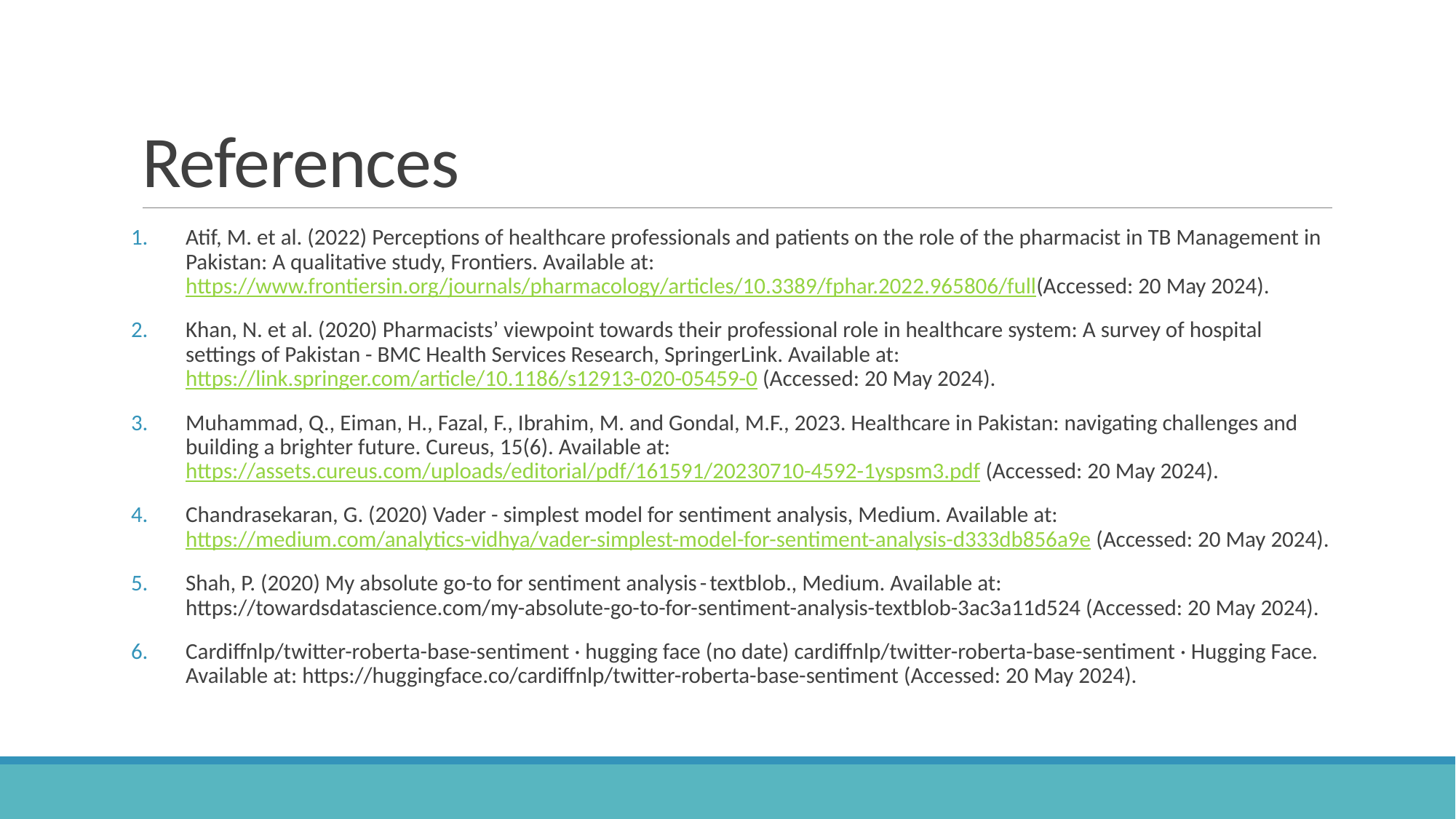

# References
Atif, M. et al. (2022) Perceptions of healthcare professionals and patients on the role of the pharmacist in TB Management in Pakistan: A qualitative study, Frontiers. Available at: https://www.frontiersin.org/journals/pharmacology/articles/10.3389/fphar.2022.965806/full(Accessed: 20 May 2024).
Khan, N. et al. (2020) Pharmacists’ viewpoint towards their professional role in healthcare system: A survey of hospital settings of Pakistan - BMC Health Services Research, SpringerLink. Available at: https://link.springer.com/article/10.1186/s12913-020-05459-0 (Accessed: 20 May 2024).
Muhammad, Q., Eiman, H., Fazal, F., Ibrahim, M. and Gondal, M.F., 2023. Healthcare in Pakistan: navigating challenges and building a brighter future. Cureus, 15(6). Available at: https://assets.cureus.com/uploads/editorial/pdf/161591/20230710-4592-1yspsm3.pdf (Accessed: 20 May 2024).
Chandrasekaran, G. (2020) Vader - simplest model for sentiment analysis, Medium. Available at: https://medium.com/analytics-vidhya/vader-simplest-model-for-sentiment-analysis-d333db856a9e (Accessed: 20 May 2024).
Shah, P. (2020) My absolute go-to for sentiment analysis - textblob., Medium. Available at: https://towardsdatascience.com/my-absolute-go-to-for-sentiment-analysis-textblob-3ac3a11d524 (Accessed: 20 May 2024).
Cardiffnlp/twitter-roberta-base-sentiment · hugging face (no date) cardiffnlp/twitter-roberta-base-sentiment · Hugging Face. Available at: https://huggingface.co/cardiffnlp/twitter-roberta-base-sentiment (Accessed: 20 May 2024).